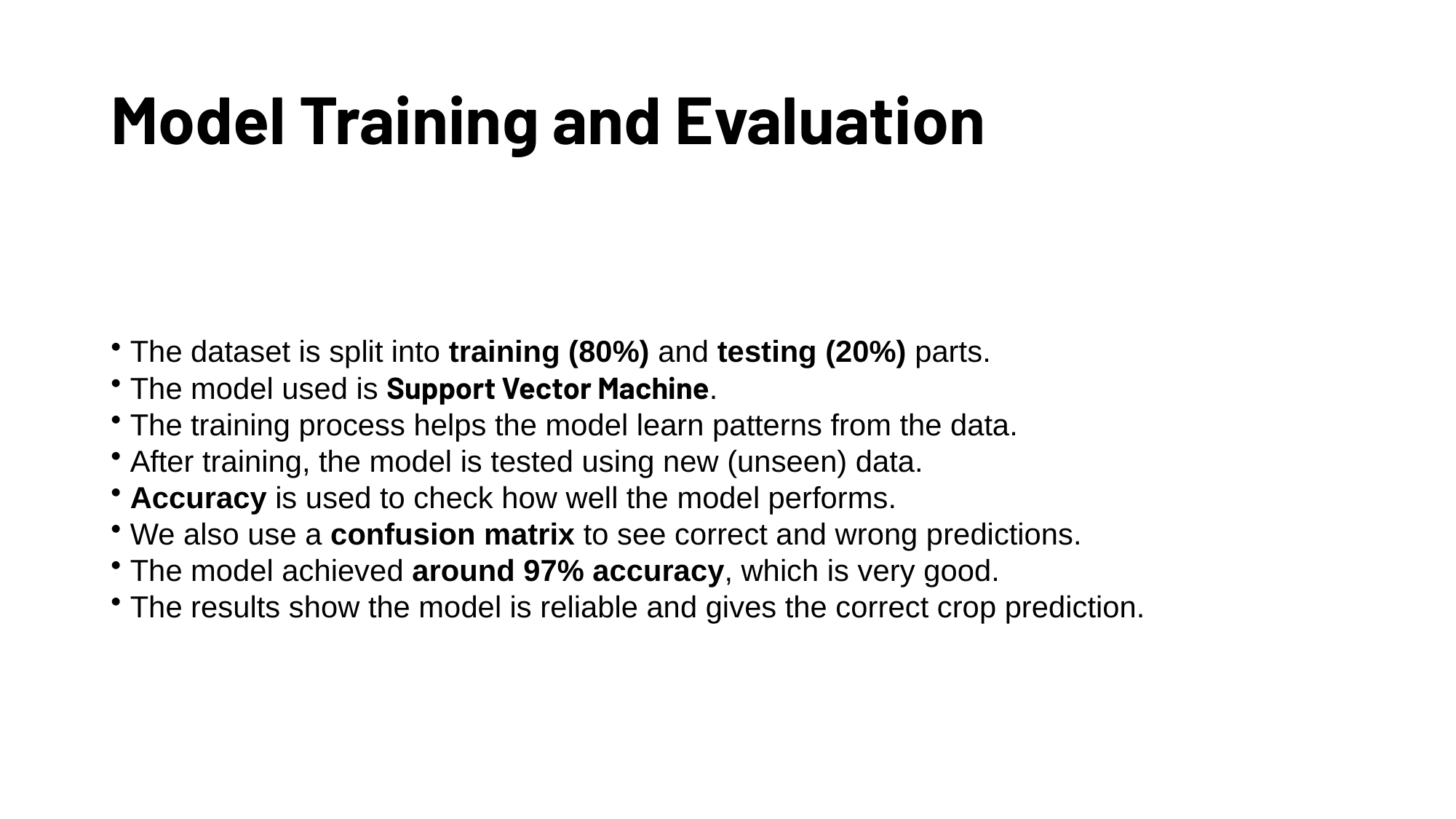

# Model Training and Evaluation
 The dataset is split into training (80%) and testing (20%) parts.
 The model used is Support Vector Machine.
 The training process helps the model learn patterns from the data.
 After training, the model is tested using new (unseen) data.
 Accuracy is used to check how well the model performs.
 We also use a confusion matrix to see correct and wrong predictions.
 The model achieved around 97% accuracy, which is very good.
 The results show the model is reliable and gives the correct crop prediction.